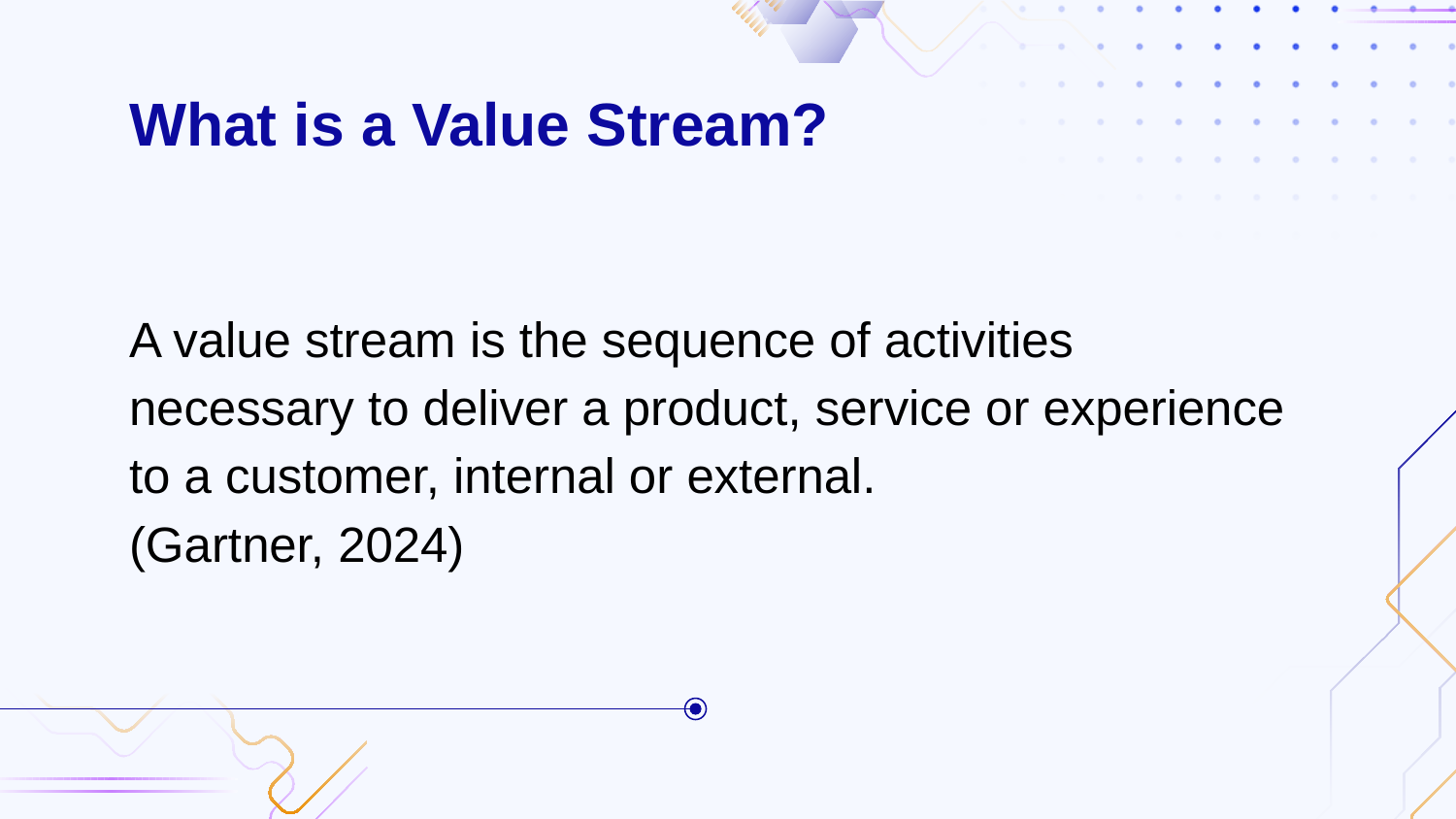

# What is a Value Stream?
A value stream is the sequence of activities necessary to deliver a product, service or experience to a customer, internal or external.
(Gartner, 2024)